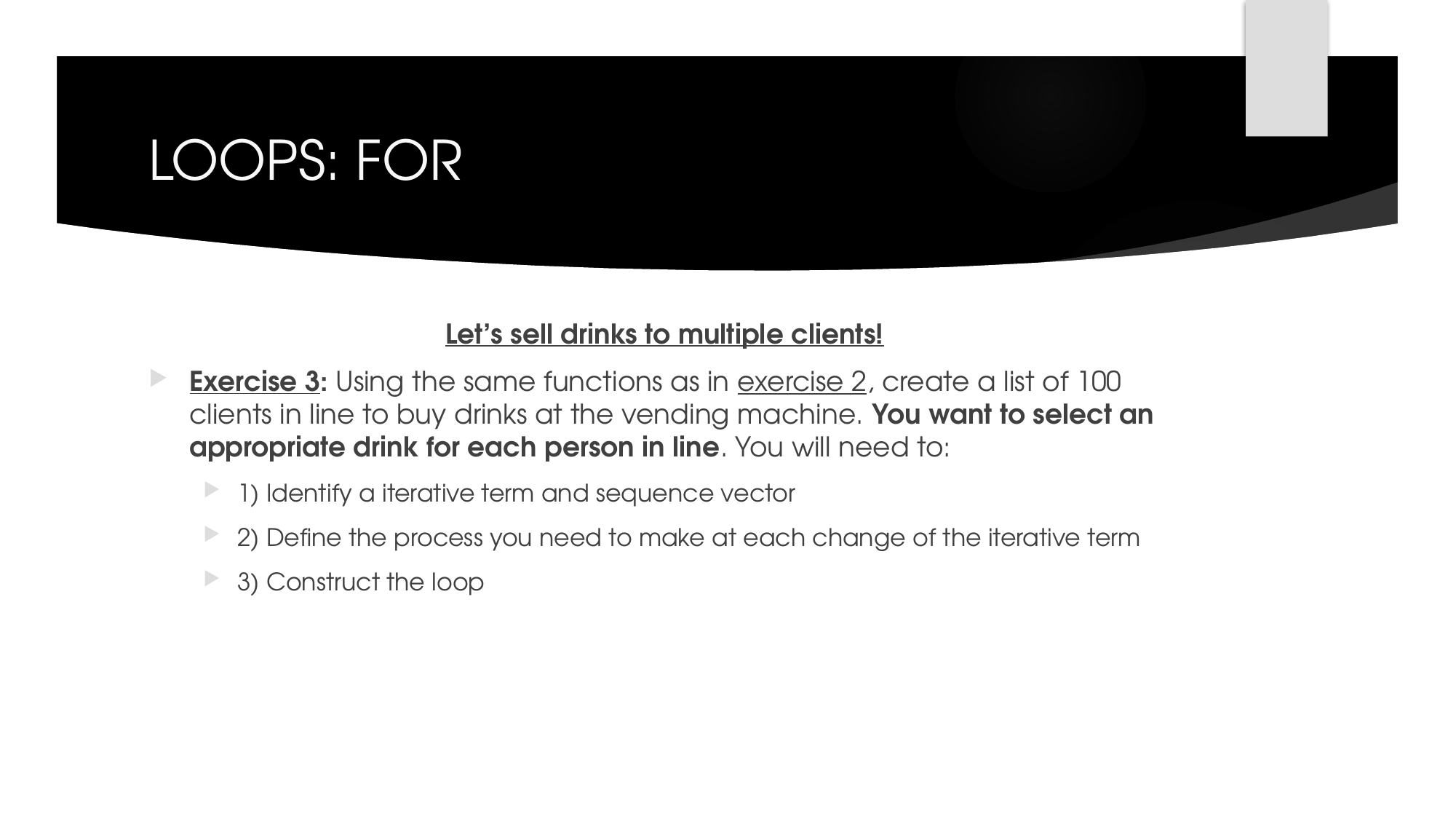

# LOOPS: FOR
Let’s sell drinks to multiple clients!
Exercise 3: Using the same functions as in exercise 2, create a list of 100 clients in line to buy drinks at the vending machine. You want to select an appropriate drink for each person in line. You will need to:
1) Identify a iterative term and sequence vector
2) Define the process you need to make at each change of the iterative term
3) Construct the loop